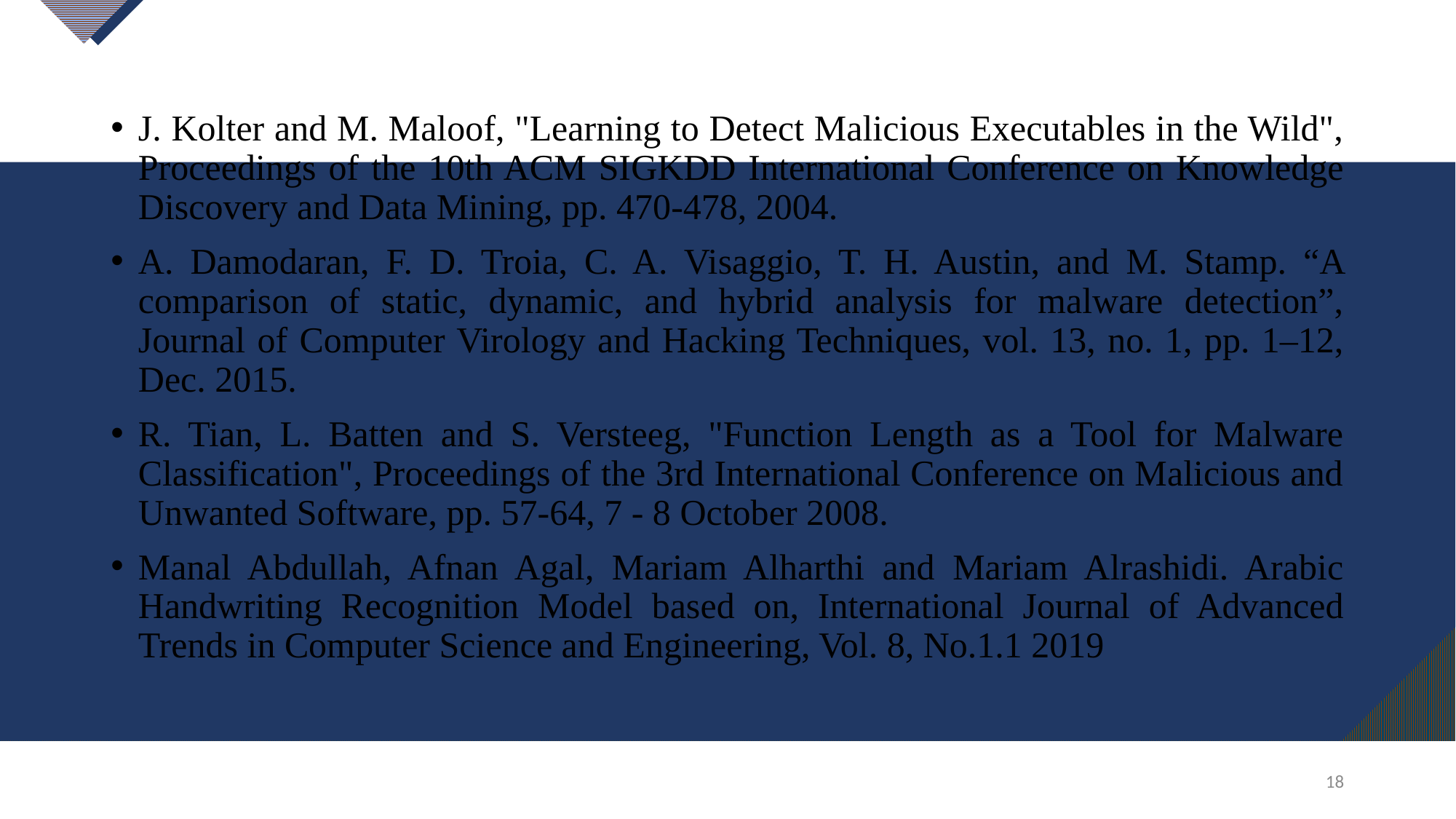

J. Kolter and M. Maloof, "Learning to Detect Malicious Executables in the Wild", Proceedings of the 10th ACM SIGKDD International Conference on Knowledge Discovery and Data Mining, pp. 470-478, 2004.
A. Damodaran, F. D. Troia, C. A. Visaggio, T. H. Austin, and M. Stamp. “A comparison of static, dynamic, and hybrid analysis for malware detection”, Journal of Computer Virology and Hacking Techniques, vol. 13, no. 1, pp. 1–12, Dec. 2015.
R. Tian, L. Batten and S. Versteeg, "Function Length as a Tool for Malware Classification", Proceedings of the 3rd International Conference on Malicious and Unwanted Software, pp. 57-64, 7 - 8 October 2008.
Manal Abdullah, Afnan Agal, Mariam Alharthi and Mariam Alrashidi. Arabic Handwriting Recognition Model based on, International Journal of Advanced Trends in Computer Science and Engineering, Vol. 8, No.1.1 2019
18